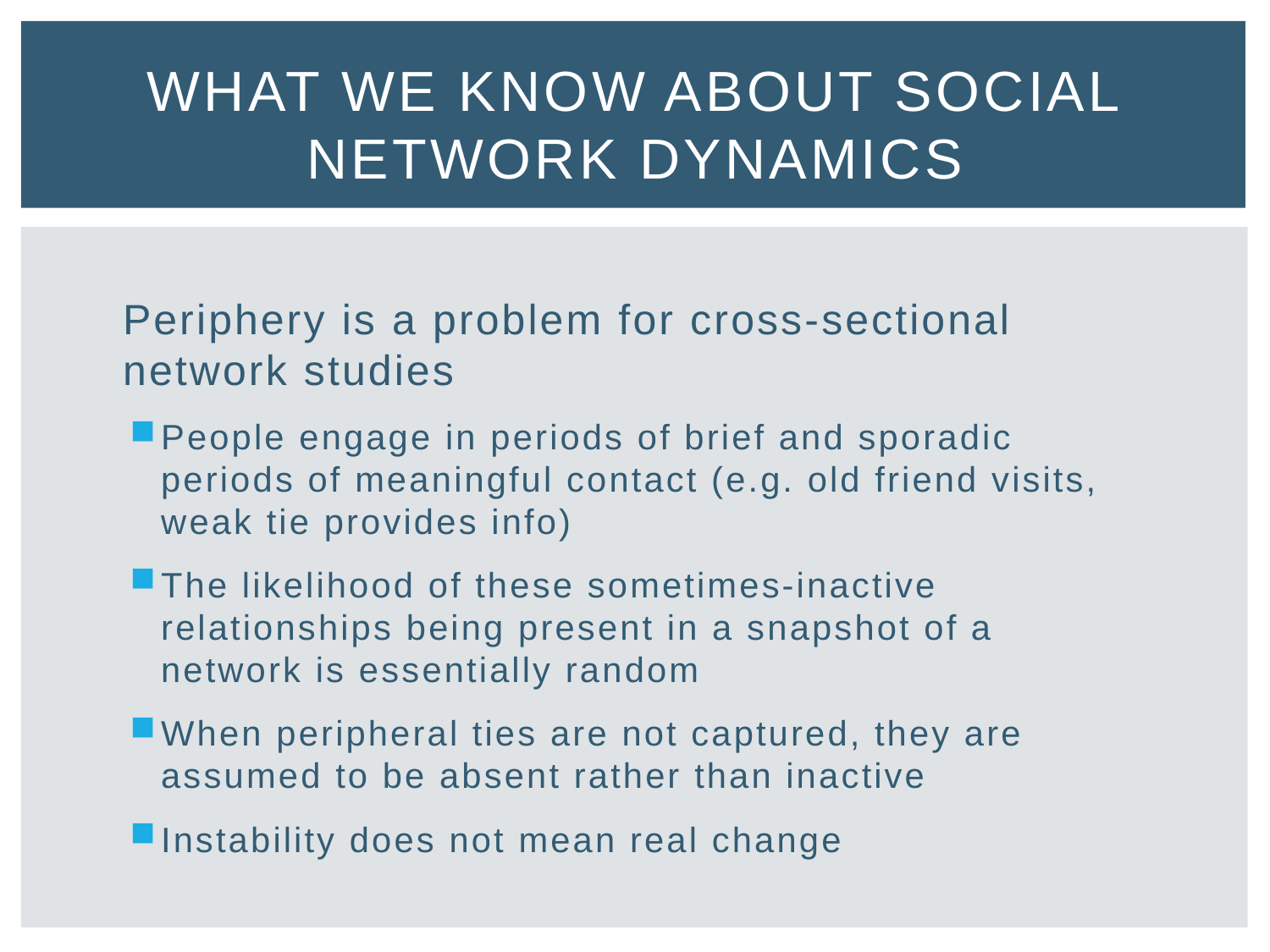

# What we know about social network dynamics
Periphery is a problem for cross-sectional network studies
People engage in periods of brief and sporadic periods of meaningful contact (e.g. old friend visits, weak tie provides info)
The likelihood of these sometimes-inactive relationships being present in a snapshot of a network is essentially random
When peripheral ties are not captured, they are assumed to be absent rather than inactive
Instability does not mean real change